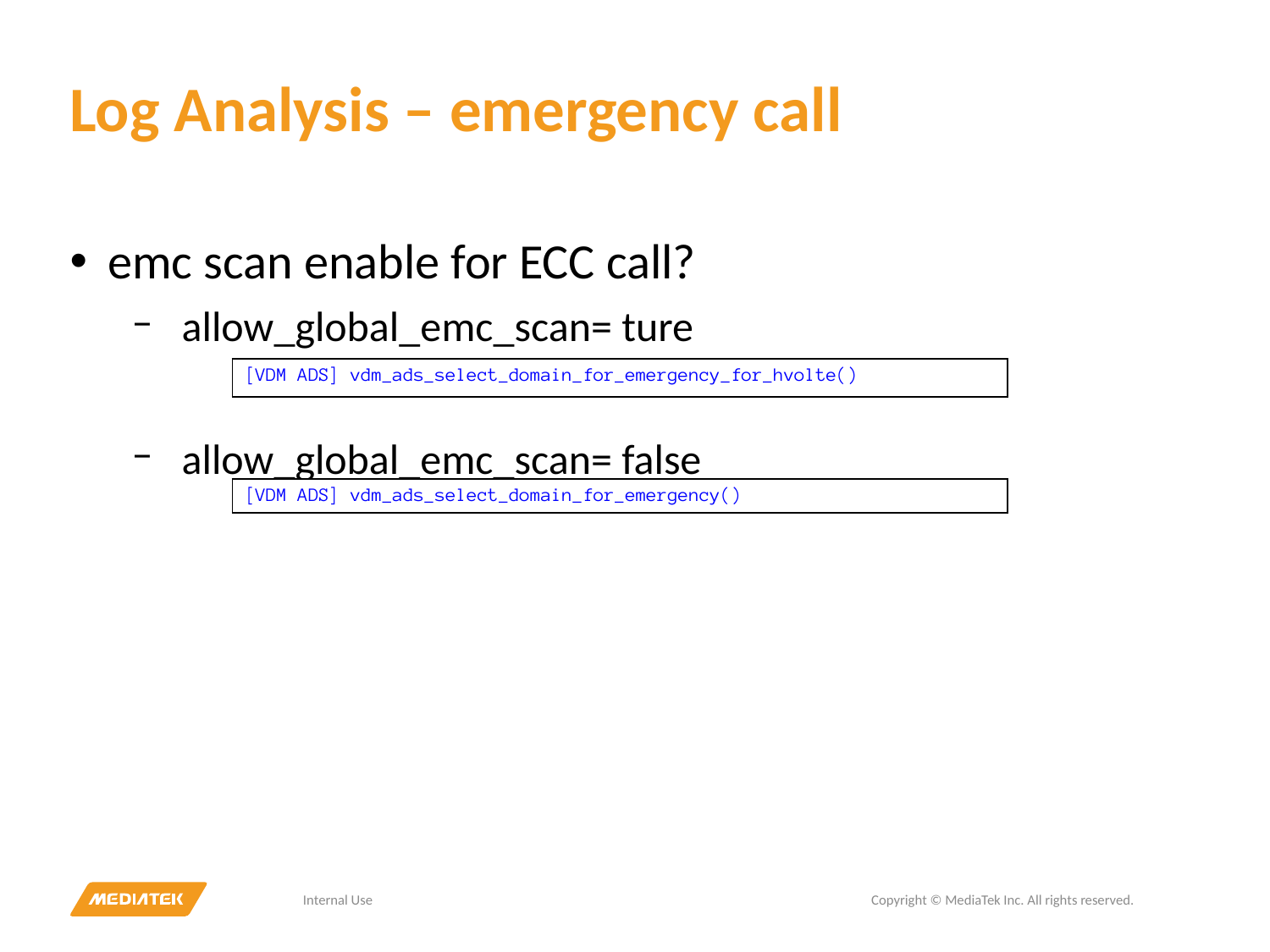

# Log Analysis – emergency call
emc scan enable for ECC call?
allow_global_emc_scan= ture

allow_global_emc_scan= false
| [VDM ADS] vdm\_ads\_select\_domain\_for\_emergency\_for\_hvolte() |
| --- |
| [VDM ADS] vdm\_ads\_select\_domain\_for\_emergency() |
| --- |
Internal Use
Copyright © MediaTek Inc. All rights reserved.